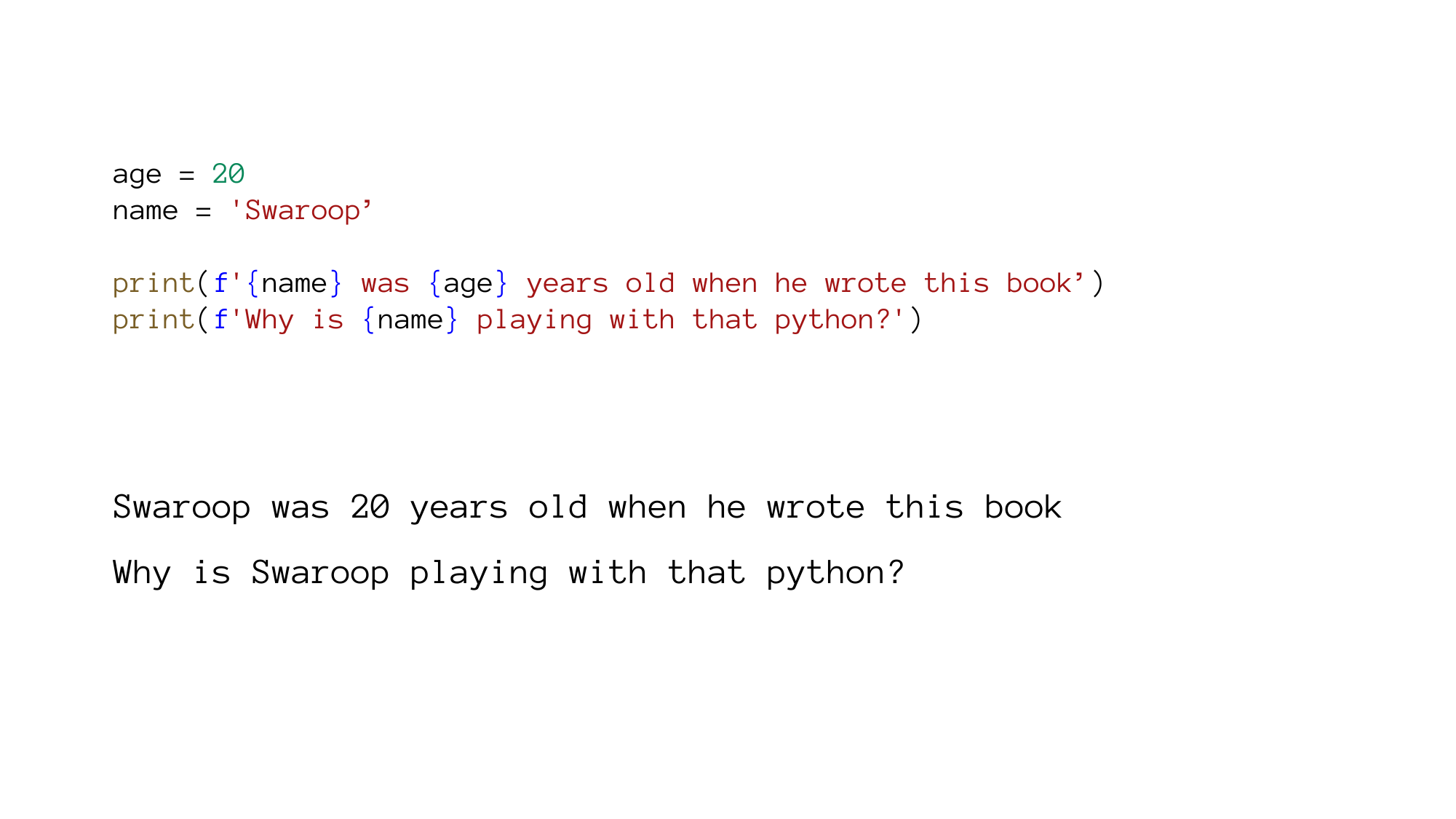

age = 20
name = 'Swaroop’

print(f'{name} was {age} years old when he wrote this book’)
print(f'Why is {name} playing with that python?')
# Swaroop was 20 years old when he wrote this book Why is Swaroop playing with that python?